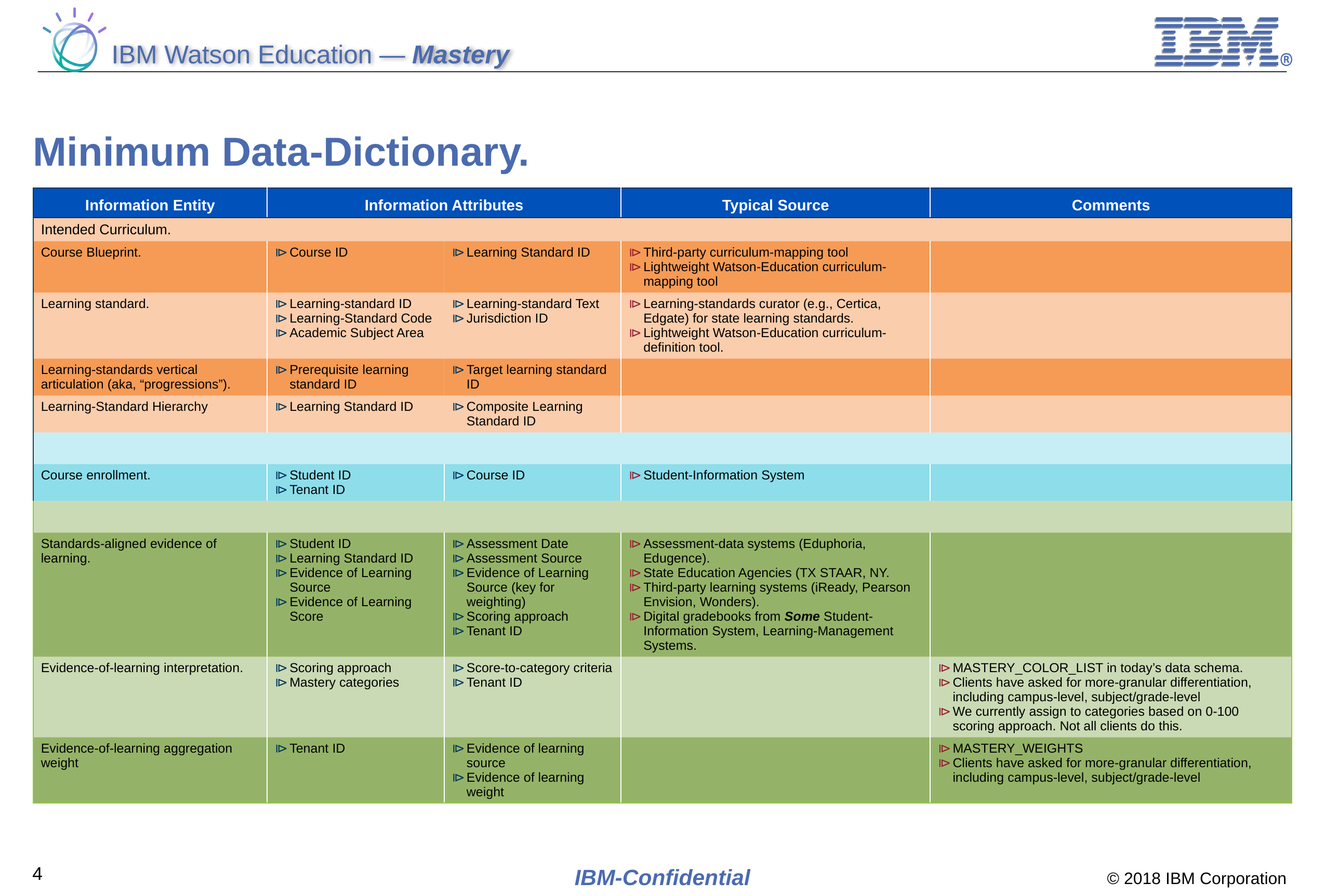

# Minimum Data-Dictionary.
| Information Entity | Information Attributes |  | Typical Source | Comments |
| --- | --- | --- | --- | --- |
| Intended Curriculum. |  |  |  |  |
| Course Blueprint. | Course ID | Learning Standard ID | Third-party curriculum-mapping tool Lightweight Watson-Education curriculum-mapping tool |  |
| Learning standard. | Learning-standard ID Learning-Standard Code Academic Subject Area | Learning-standard Text Jurisdiction ID | Learning-standards curator (e.g., Certica, Edgate) for state learning standards. Lightweight Watson-Education curriculum-definition tool. |  |
| Learning-standards vertical articulation (aka, “progressions”). | Prerequisite learning standard ID | Target learning standard ID |  |  |
| Learning-Standard Hierarchy | Learning Standard ID | Composite Learning Standard ID |  |  |
|  |  |  |  |  |
| Course enrollment. | Student ID Tenant ID | Course ID | Student-Information System |  |
|  |  |  |  |  |
| Standards-aligned evidence of learning. | Student ID Learning Standard ID Evidence of Learning Source Evidence of Learning Score | Assessment Date Assessment Source Evidence of Learning Source (key for weighting) Scoring approach Tenant ID | Assessment-data systems (Eduphoria, Edugence). State Education Agencies (TX STAAR, NY. Third-party learning systems (iReady, Pearson Envision, Wonders). Digital gradebooks from Some Student-Information System, Learning-Management Systems. |  |
| Evidence-of-learning interpretation. | Scoring approach Mastery categories | Score-to-category criteria Tenant ID |  | MASTERY\_COLOR\_LIST in today’s data schema. Clients have asked for more-granular differentiation, including campus-level, subject/grade-level We currently assign to categories based on 0-100 scoring approach. Not all clients do this. |
| Evidence-of-learning aggregation weight | Tenant ID | Evidence of learning source Evidence of learning weight |  | MASTERY\_WEIGHTS Clients have asked for more-granular differentiation, including campus-level, subject/grade-level |